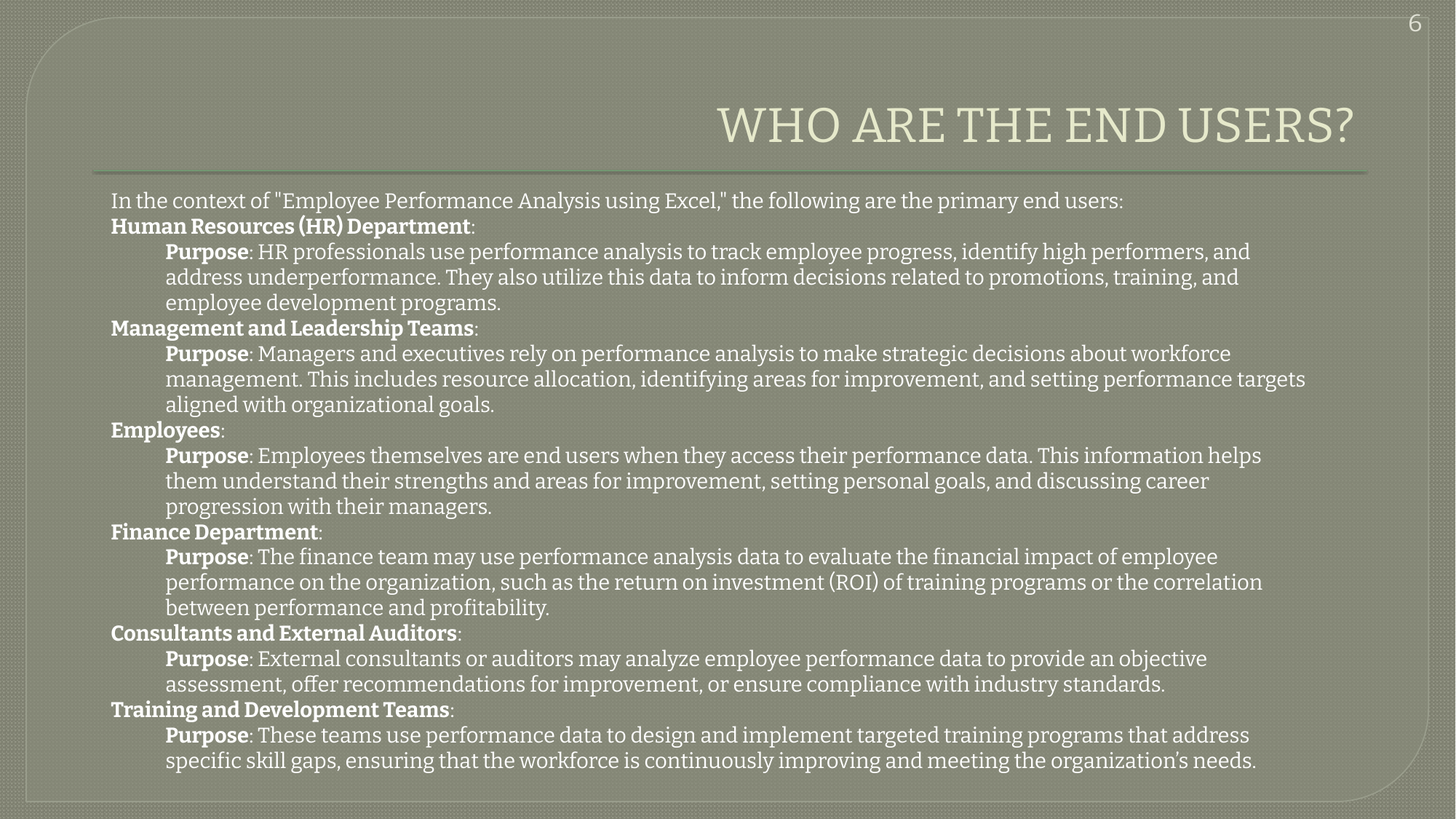

6
# WHO ARE THE END USERS?
In the context of "Employee Performance Analysis using Excel," the following are the primary end users:
Human Resources (HR) Department:
Purpose: HR professionals use performance analysis to track employee progress, identify high performers, and address underperformance. They also utilize this data to inform decisions related to promotions, training, and employee development programs.
Management and Leadership Teams:
Purpose: Managers and executives rely on performance analysis to make strategic decisions about workforce management. This includes resource allocation, identifying areas for improvement, and setting performance targets aligned with organizational goals.
Employees:
Purpose: Employees themselves are end users when they access their performance data. This information helps them understand their strengths and areas for improvement, setting personal goals, and discussing career progression with their managers.
Finance Department:
Purpose: The finance team may use performance analysis data to evaluate the financial impact of employee performance on the organization, such as the return on investment (ROI) of training programs or the correlation between performance and profitability.
Consultants and External Auditors:
Purpose: External consultants or auditors may analyze employee performance data to provide an objective assessment, offer recommendations for improvement, or ensure compliance with industry standards.
Training and Development Teams:
Purpose: These teams use performance data to design and implement targeted training programs that address specific skill gaps, ensuring that the workforce is continuously improving and meeting the organization’s needs.